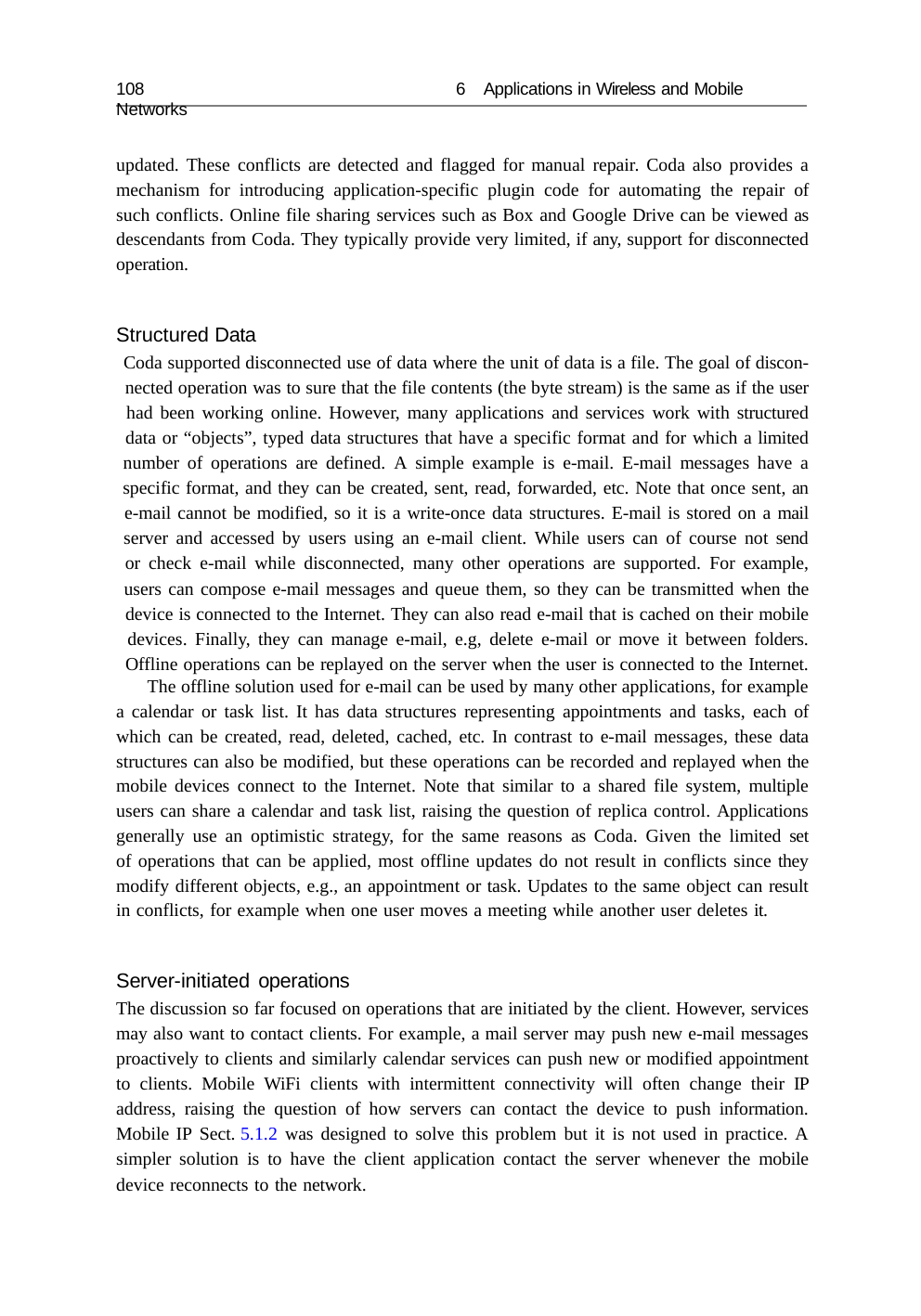

108	6  Applications in Wireless and Mobile Networks

updated. These conflicts are detected and flagged for manual repair. Coda also provides a mechanism for introducing application-specific plugin code for automating the repair of such conflicts. Online file sharing services such as Box and Google Drive can be viewed as descendants from Coda. They typically provide very limited, if any, support for disconnected operation.

Structured Data
Coda supported disconnected use of data where the unit of data is a file. The goal of discon- nected operation was to sure that the file contents (the byte stream) is the same as if the user had been working online. However, many applications and services work with structured data or “objects”, typed data structures that have a specific format and for which a limited number of operations are defined. A simple example is e-mail. E-mail messages have a specific format, and they can be created, sent, read, forwarded, etc. Note that once sent, an e-mail cannot be modified, so it is a write-once data structures. E-mail is stored on a mail server and accessed by users using an e-mail client. While users can of course not send or check e-mail while disconnected, many other operations are supported. For example, users can compose e-mail messages and queue them, so they can be transmitted when the device is connected to the Internet. They can also read e-mail that is cached on their mobile devices. Finally, they can manage e-mail, e.g, delete e-mail or move it between folders. Offline operations can be replayed on the server when the user is connected to the Internet.
The offline solution used for e-mail can be used by many other applications, for example
a calendar or task list. It has data structures representing appointments and tasks, each of which can be created, read, deleted, cached, etc. In contrast to e-mail messages, these data structures can also be modified, but these operations can be recorded and replayed when the mobile devices connect to the Internet. Note that similar to a shared file system, multiple users can share a calendar and task list, raising the question of replica control. Applications generally use an optimistic strategy, for the same reasons as Coda. Given the limited set of operations that can be applied, most offline updates do not result in conflicts since they modify different objects, e.g., an appointment or task. Updates to the same object can result in conflicts, for example when one user moves a meeting while another user deletes it.

Server-initiated operations
The discussion so far focused on operations that are initiated by the client. However, services may also want to contact clients. For example, a mail server may push new e-mail messages proactively to clients and similarly calendar services can push new or modified appointment to clients. Mobile WiFi clients with intermittent connectivity will often change their IP address, raising the question of how servers can contact the device to push information. Mobile IP Sect. 5.1.2 was designed to solve this problem but it is not used in practice. A simpler solution is to have the client application contact the server whenever the mobile device reconnects to the network.